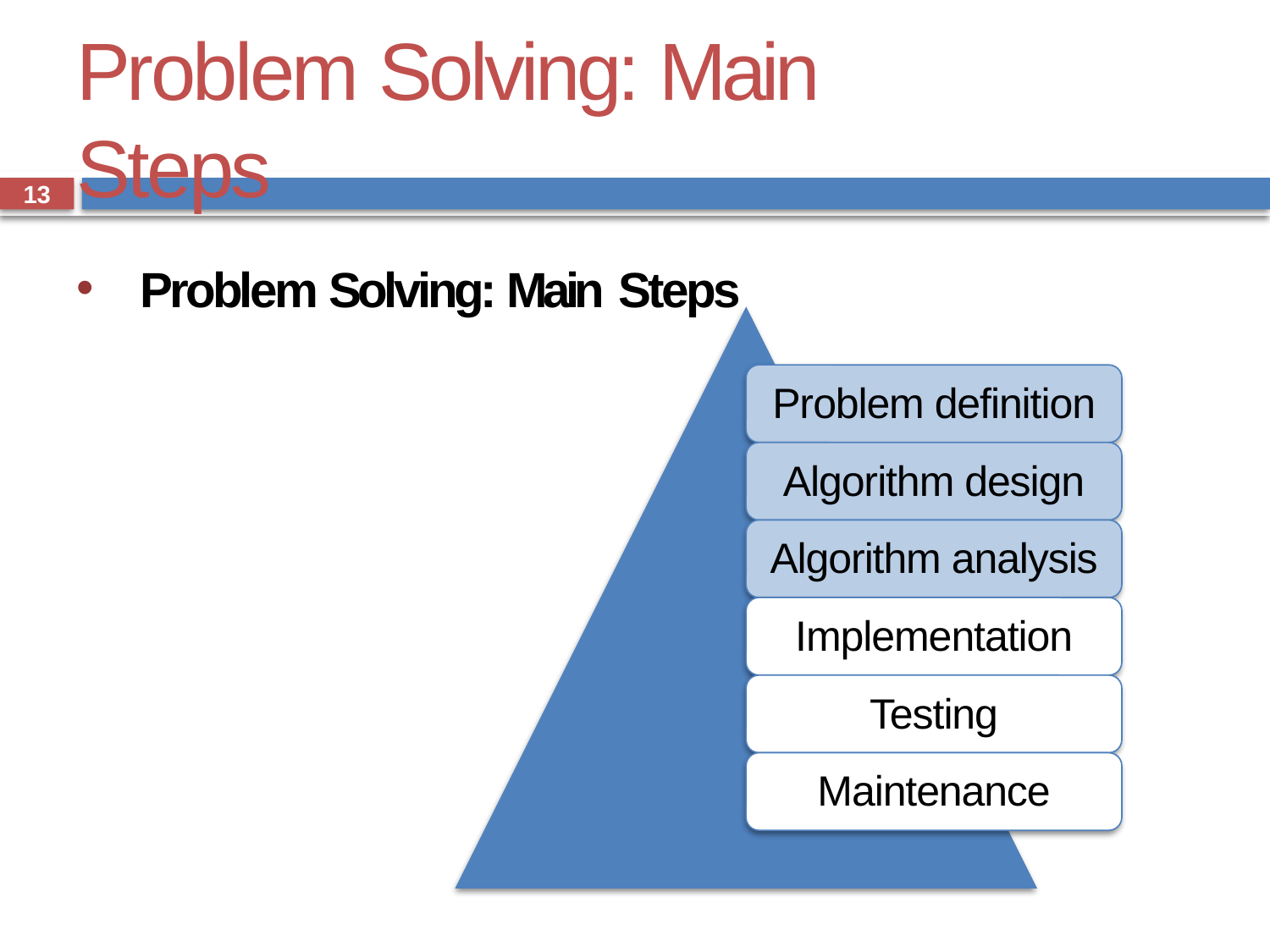

# Problem Solving: Main Steps
13
Problem Solving: Main Steps
Problem definition
Algorithm design
Algorithm analysis
Implementation
Testing
Maintenance